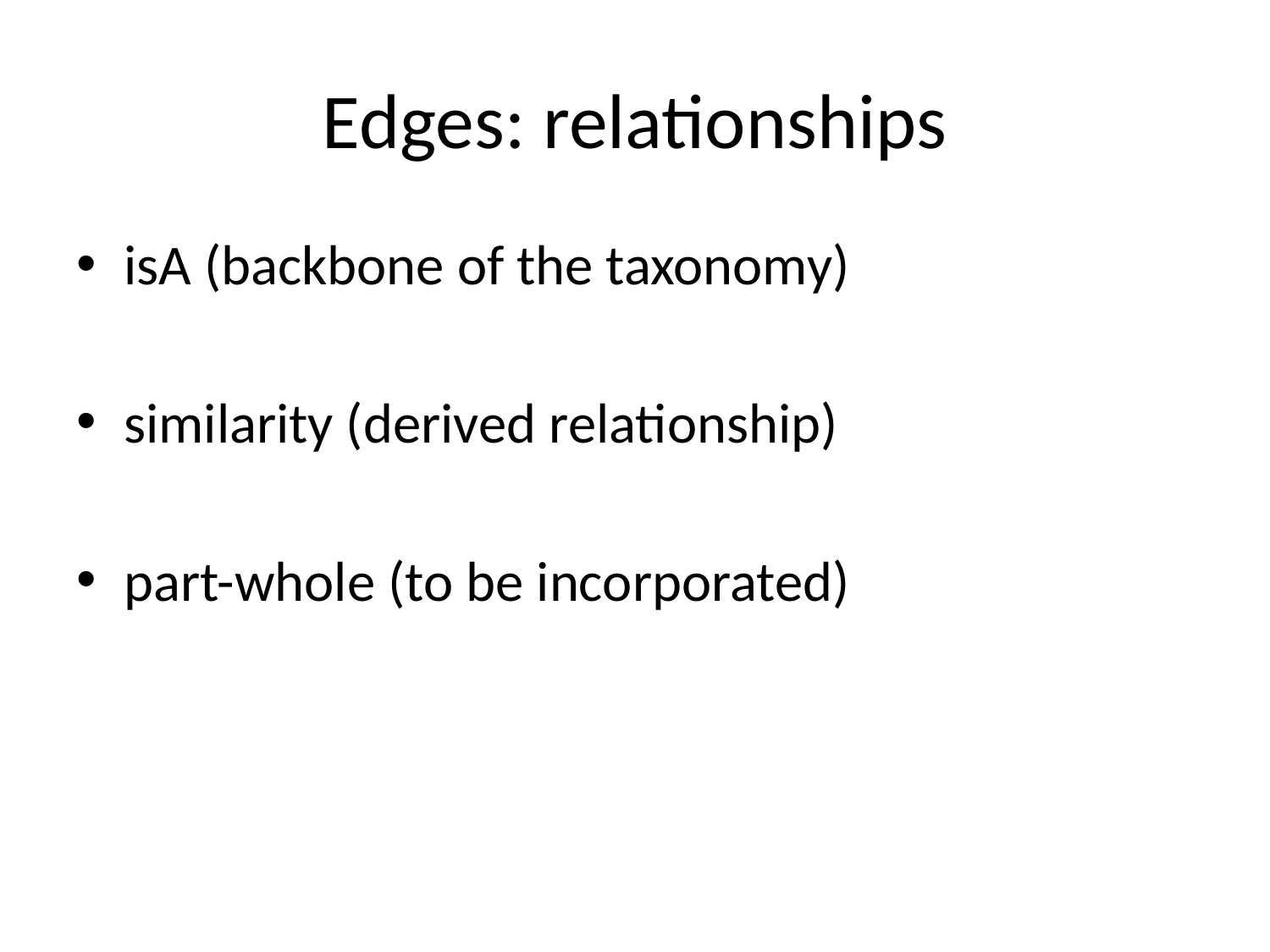

# Edges: relationships
isA (backbone of the taxonomy)

similarity (derived relationship)

part-whole (to be incorporated)